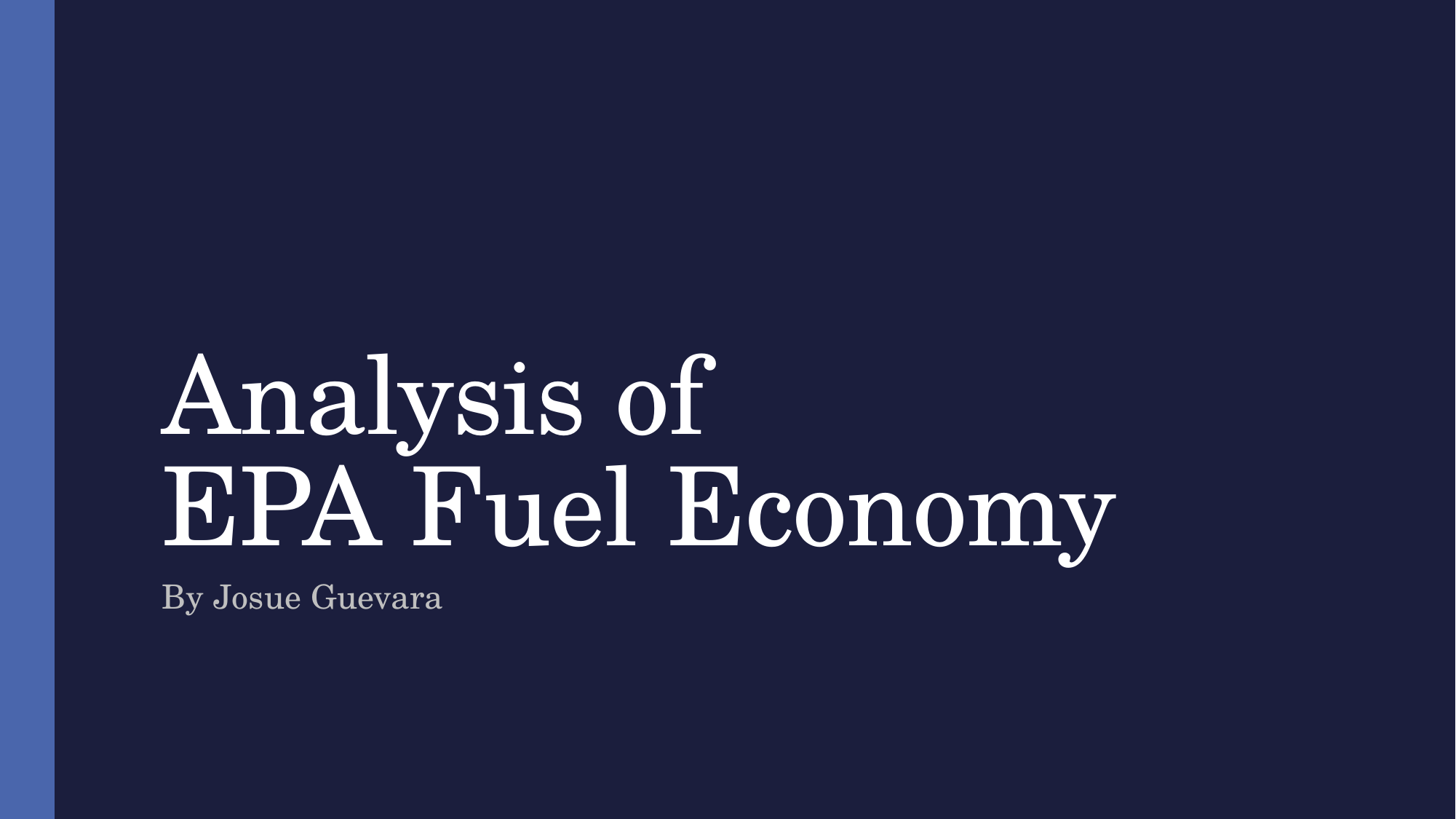

# Analysis of EPA Fuel Economy
By Josue Guevara